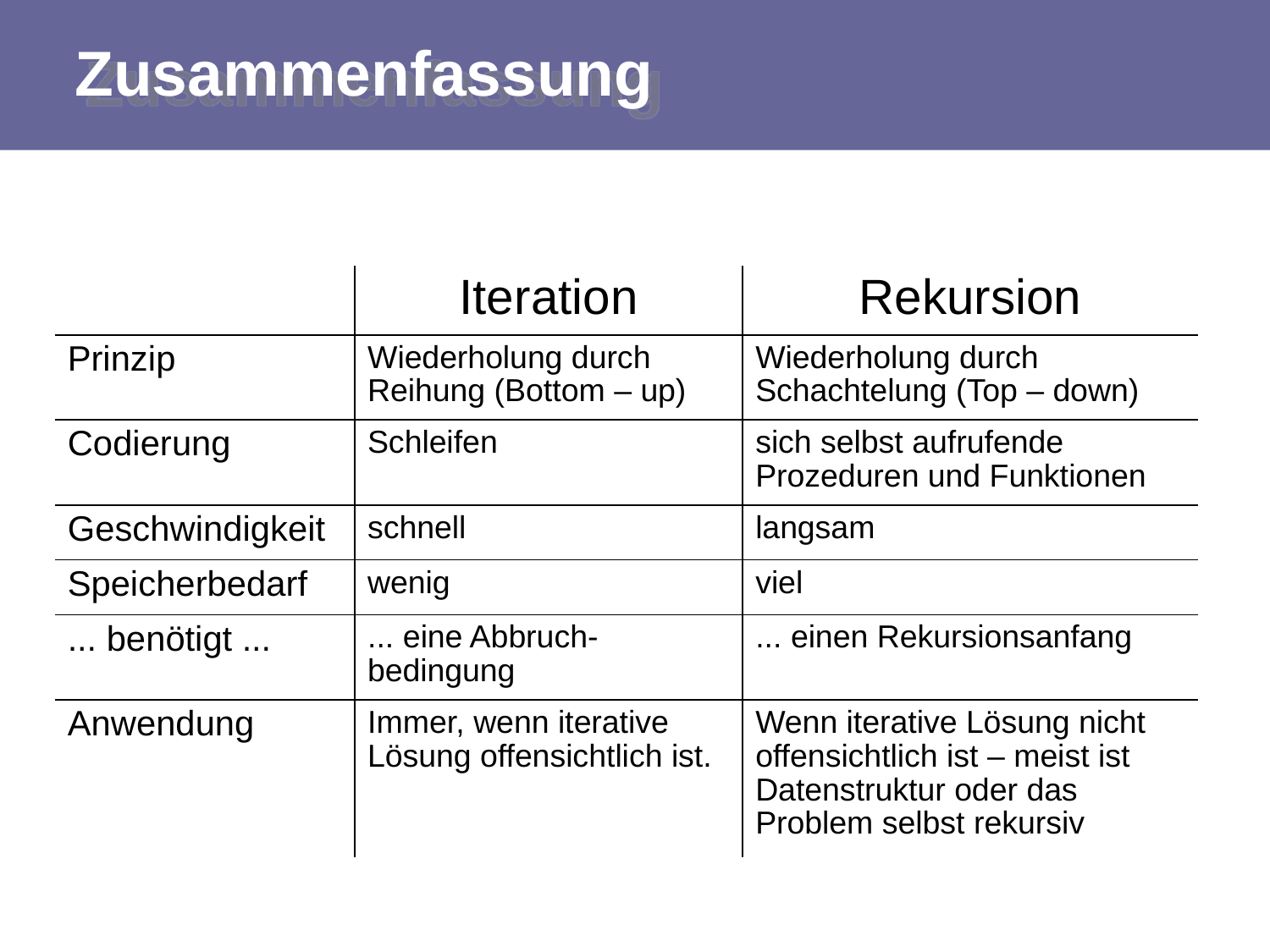

# Zusammenfassung
|  | Iteration | Rekursion |
| --- | --- | --- |
| Prinzip | Wiederholung durch Reihung (Bottom – up) | Wiederholung durch Schachtelung (Top – down) |
| Codierung | Schleifen | sich selbst aufrufende Prozeduren und Funktionen |
| Geschwindigkeit | schnell | langsam |
| Speicherbedarf | wenig | viel |
| ... benötigt ... | ... eine Abbruch- bedingung | ... einen Rekursionsanfang |
| Anwendung | Immer, wenn iterative Lösung offensichtlich ist. | Wenn iterative Lösung nicht offensichtlich ist – meist ist Datenstruktur oder das Problem selbst rekursiv |